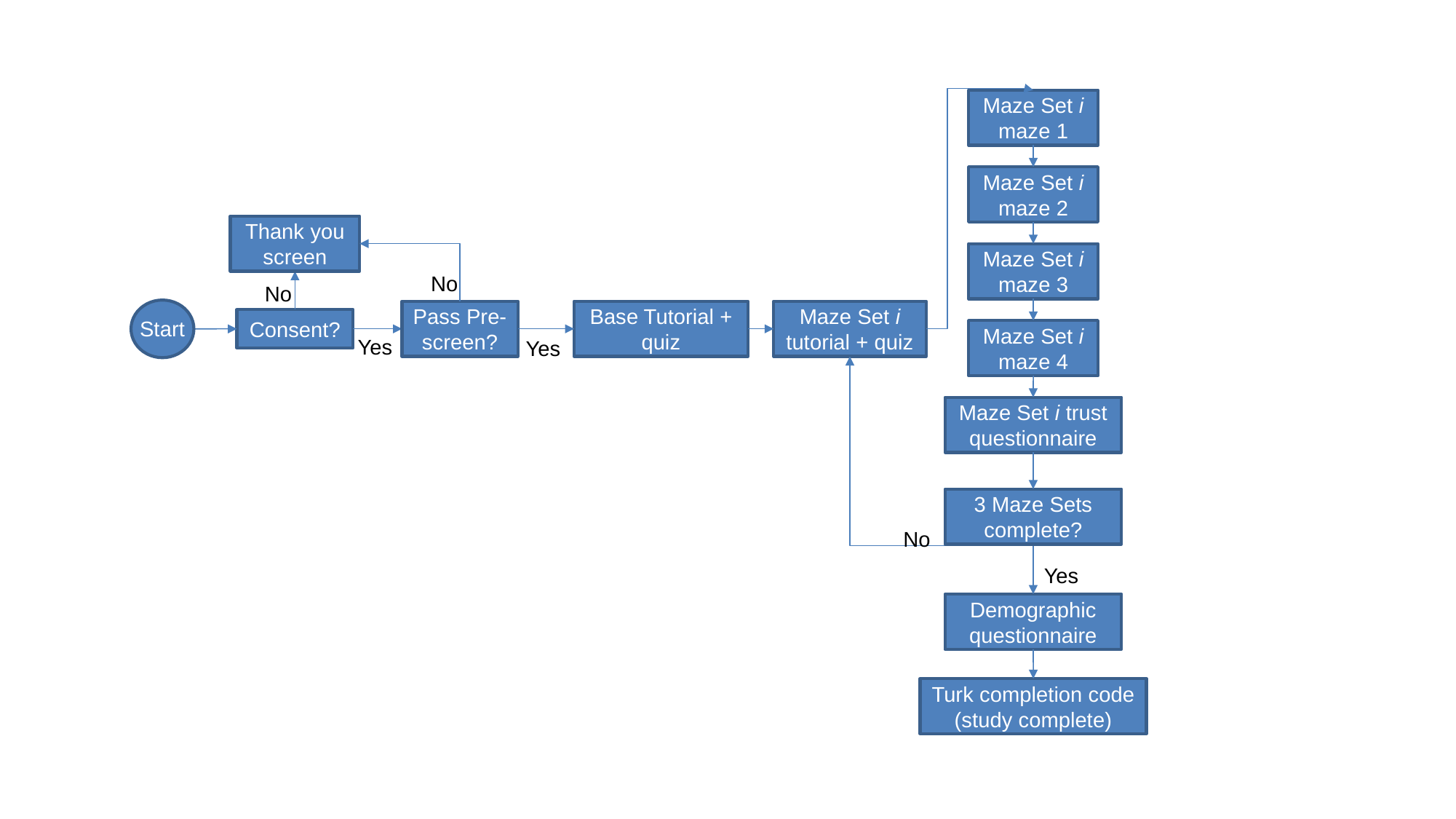

Maze Set i maze 1
Maze Set i maze 2
Thank you screen
Maze Set i maze 3
No
No

Pass Pre-screen?
Base Tutorial + quiz
Maze Set i tutorial + quiz
Consent?
Start
Maze Set i maze 4
Yes
Yes
Maze Set i trust questionnaire
3 Maze Sets complete?
No
Yes
Demographic questionnaire
Turk completion code (study complete)